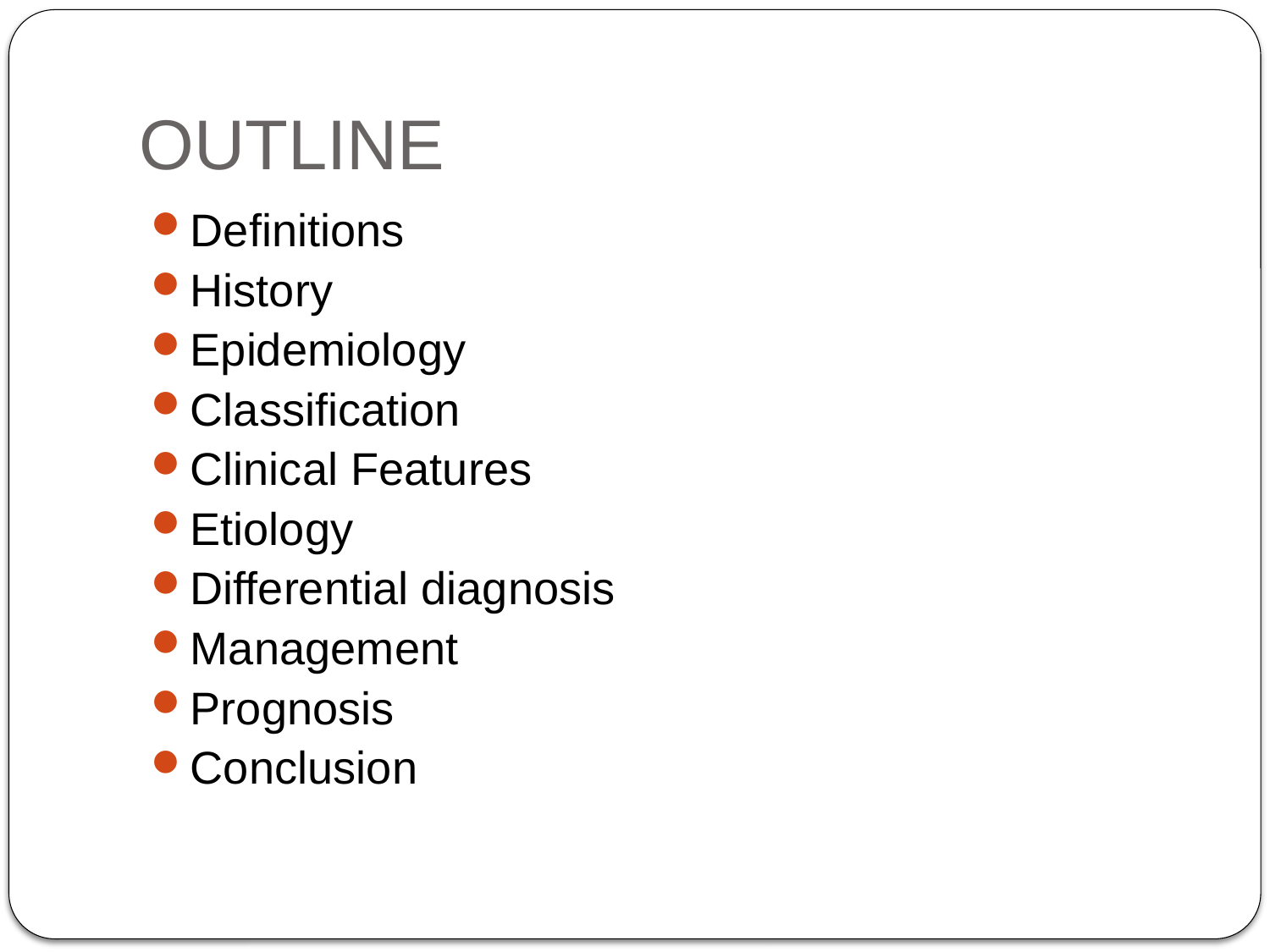

# OUTLINE
Definitions
History
Epidemiology
Classification
Clinical Features
Etiology
Differential diagnosis
Management
Prognosis
Conclusion